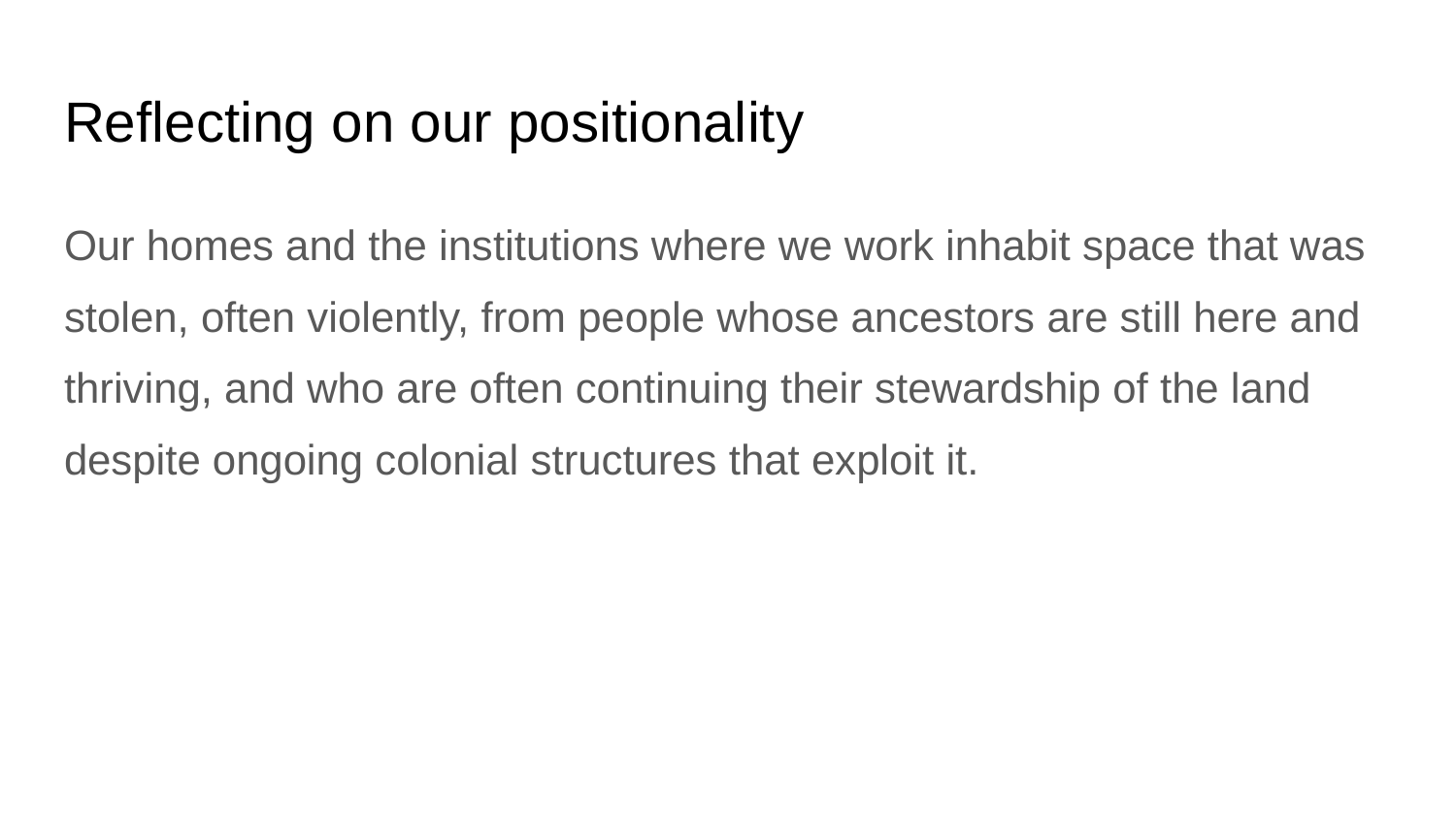

# Reflecting on our positionality
Our homes and the institutions where we work inhabit space that was stolen, often violently, from people whose ancestors are still here and thriving, and who are often continuing their stewardship of the land despite ongoing colonial structures that exploit it.